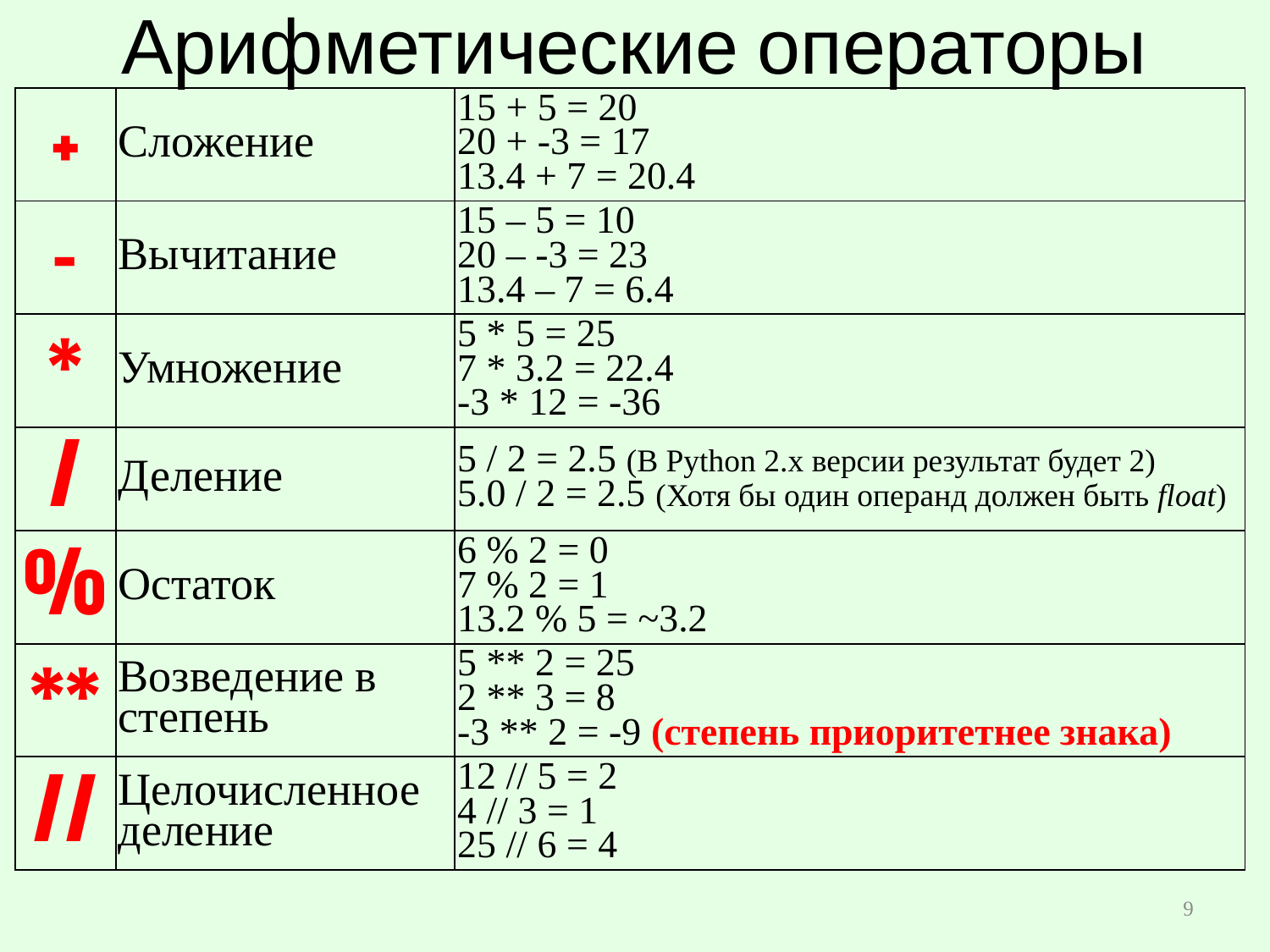

# Арифметические операторы
| + | Сложение | 15 + 5 = 20 20 + -3 = 17 13.4 + 7 = 20.4 |
| --- | --- | --- |
| – | Вычитание | 15 – 5 = 10 20 – -3 = 23 13.4 – 7 = 6.4 |
| \* | Умножение | 5 \* 5 = 25 7 \* 3.2 = 22.4 -3 \* 12 = -36 |
| / | Деление | 5 / 2 = 2.5 (В Python 2.x версии результат будет 2) 5.0 / 2 = 2.5 (Хотя бы один операнд должен быть float) |
| % | Остаток | 6 % 2 = 0 7 % 2 = 1 13.2 % 5 = ~3.2 |
| \*\* | Возведение в степень | 5 \*\* 2 = 25 2 \*\* 3 = 8 -3 \*\* 2 = -9 (степень приоритетнее знака) |
| // | Целочисленное деление | 12 // 5 = 2 4 // 3 = 1 25 // 6 = 4 |
9